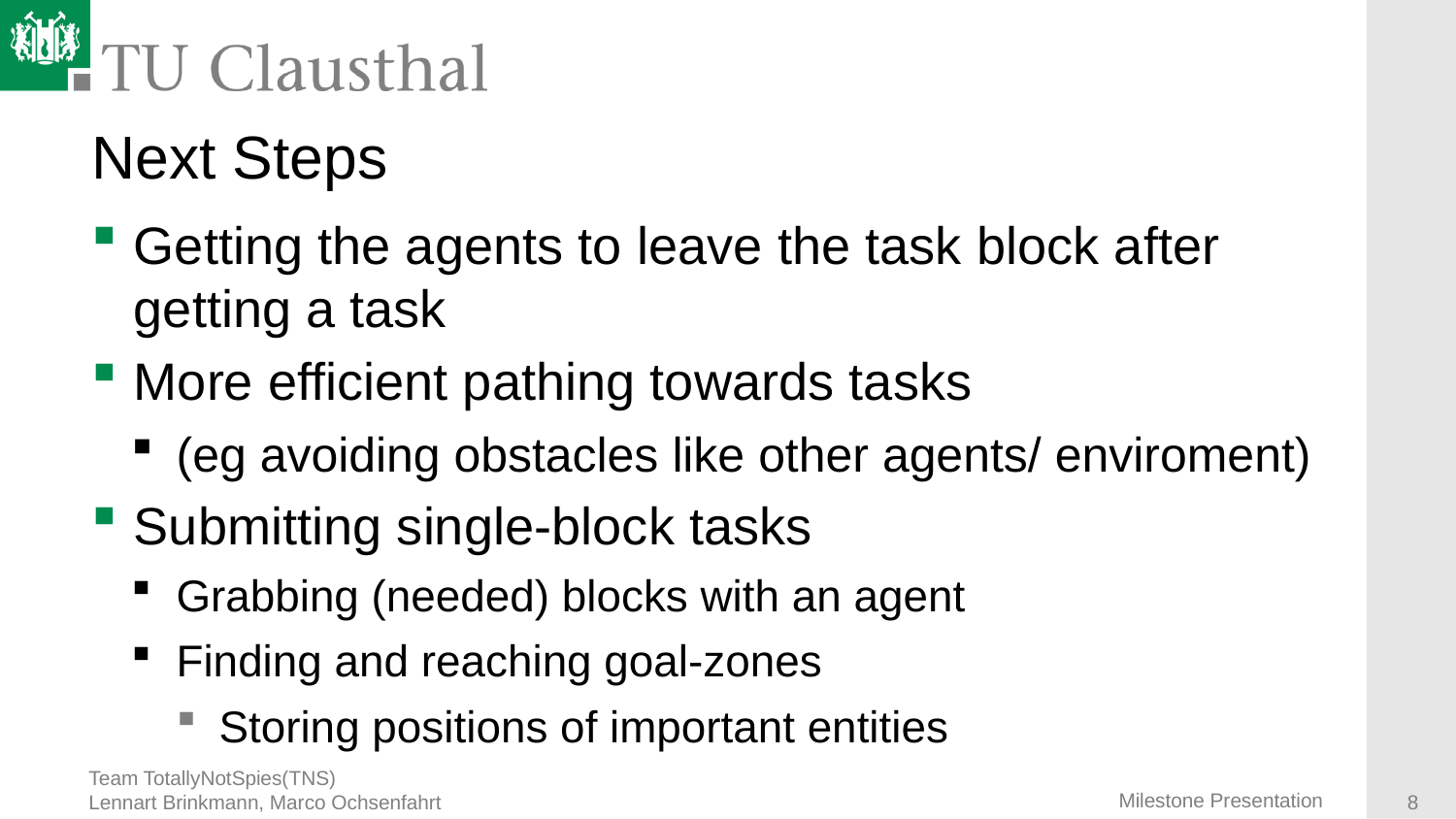

# Next Steps
Getting the agents to leave the task block after getting a task
More efficient pathing towards tasks
(eg avoiding obstacles like other agents/ enviroment)
Submitting single-block tasks
Grabbing (needed) blocks with an agent
Finding and reaching goal-zones
Storing positions of important entities